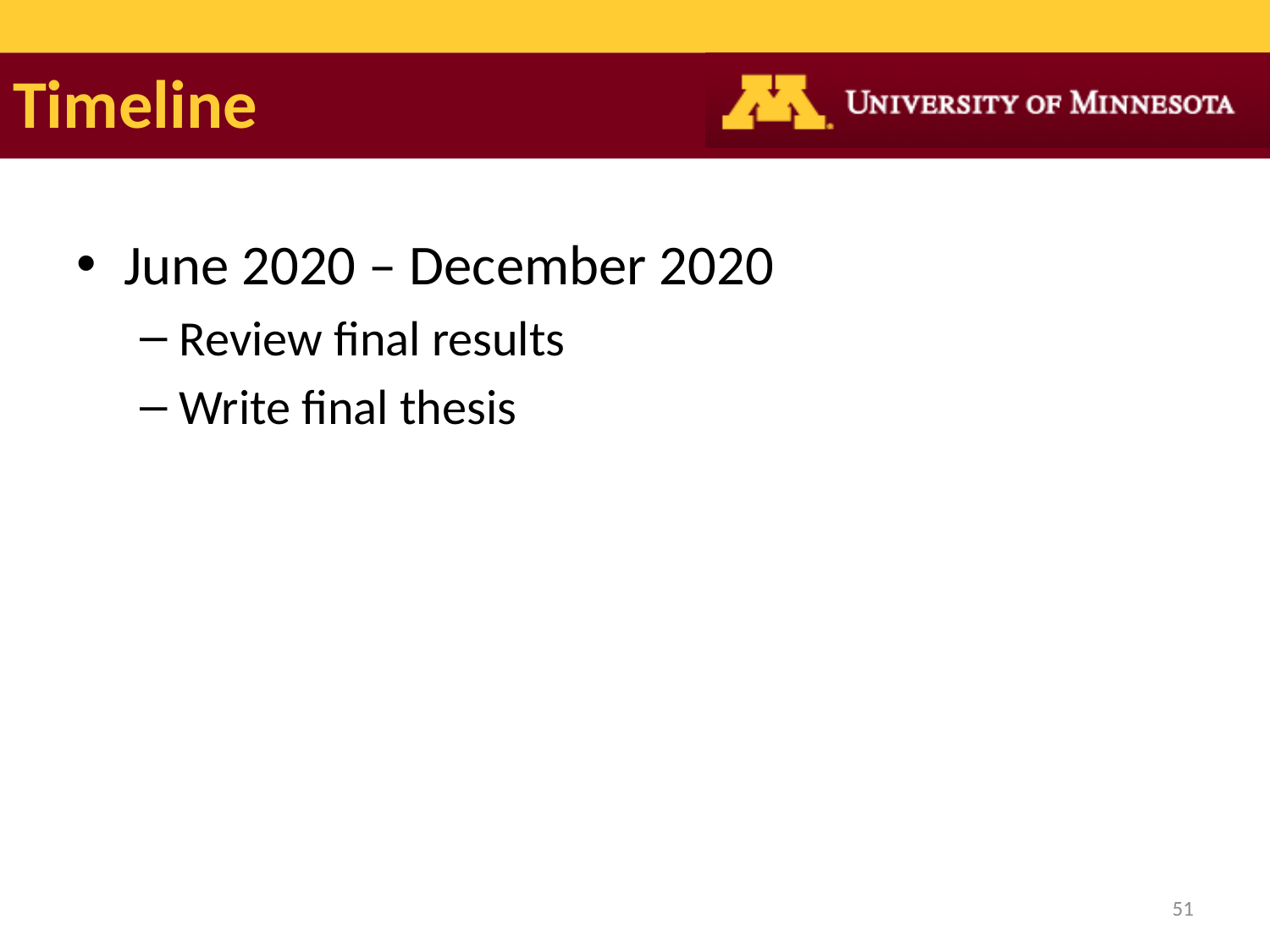

# Timeline
June 2020 – December 2020
Review final results
Write final thesis
51